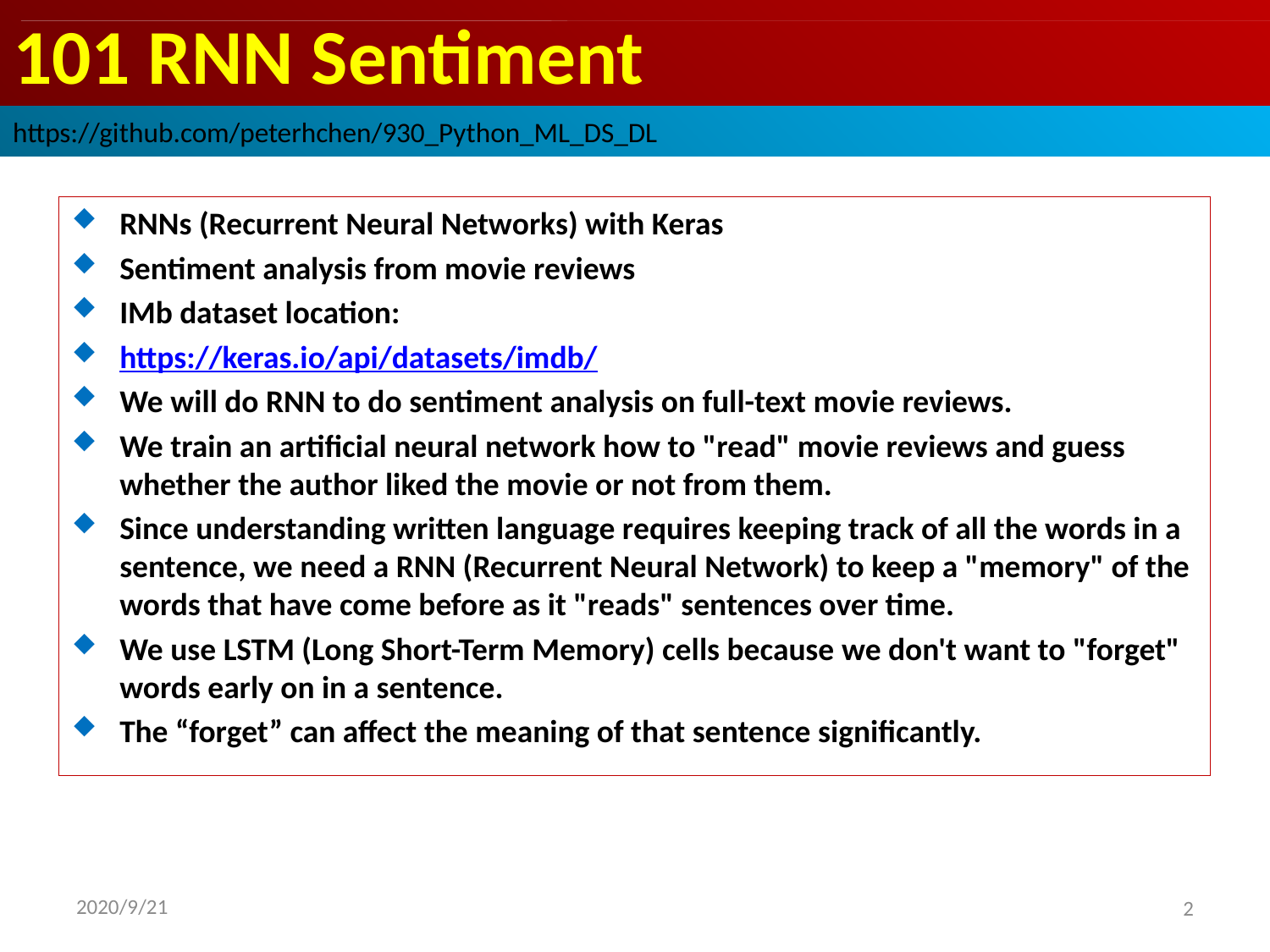

# 101 RNN Sentiment

https://github.com/peterhchen/930_Python_ML_DS_DL
RNNs (Recurrent Neural Networks) with Keras
Sentiment analysis from movie reviews
IMb dataset location:
https://keras.io/api/datasets/imdb/
We will do RNN to do sentiment analysis on full-text movie reviews.
We train an artificial neural network how to "read" movie reviews and guess whether the author liked the movie or not from them.
Since understanding written language requires keeping track of all the words in a sentence, we need a RNN (Recurrent Neural Network) to keep a "memory" of the words that have come before as it "reads" sentences over time.
We use LSTM (Long Short-Term Memory) cells because we don't want to "forget" words early on in a sentence.
The “forget” can affect the meaning of that sentence significantly.

2020/9/21
2